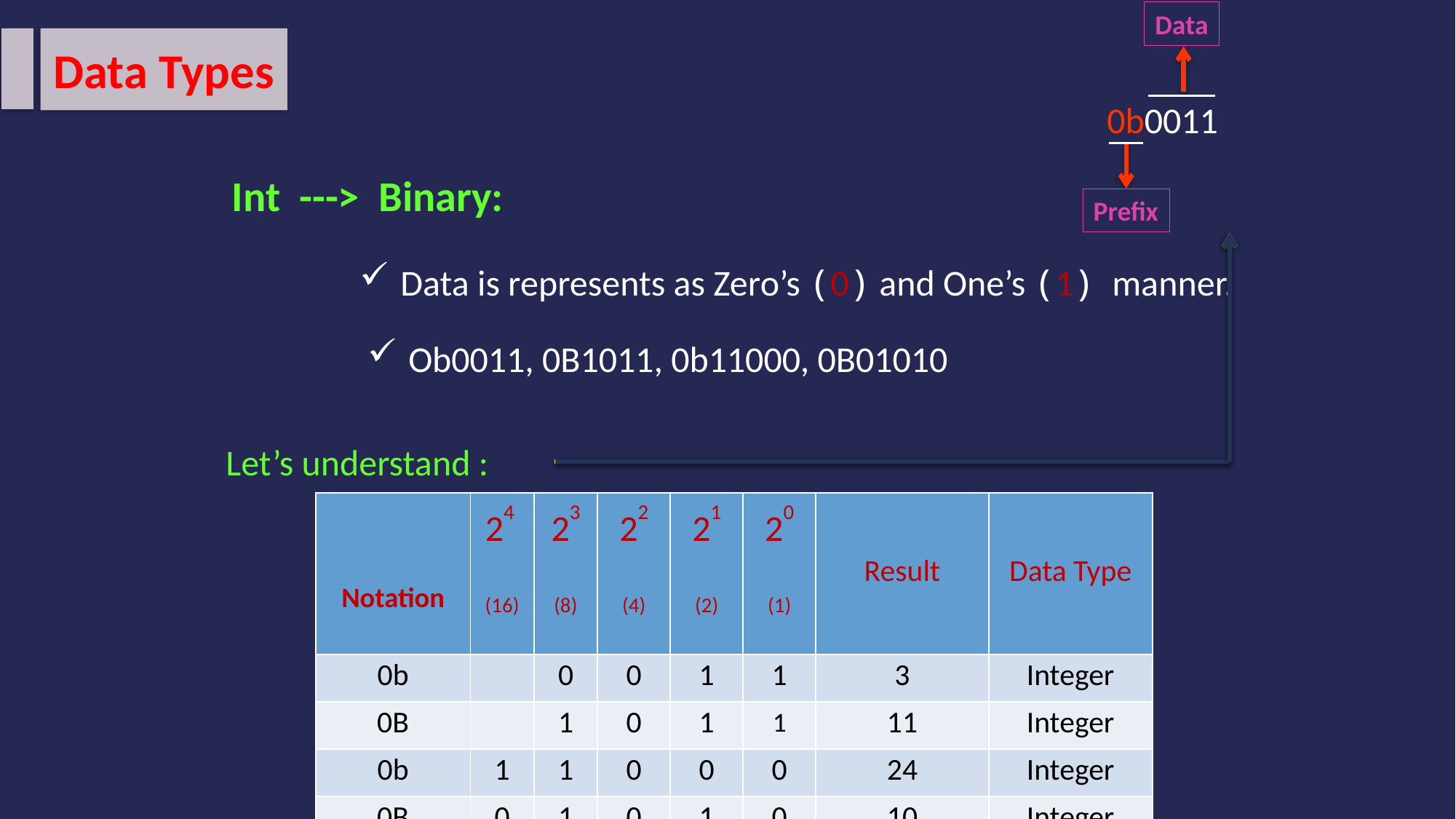

Data

Data Types
0b0011
Prefix
Int  --->  Binary:
Data is represents as Zero’s (0) and One’s (1)  manner.
Ob0011, 0B1011, 0b11000, 0B01010
Let’s understand :
| Notation | 24 (16) | 23 (8) | 22 (4) | 21 (2) | 20 (1) | Result | Data Type |
| --- | --- | --- | --- | --- | --- | --- | --- |
| 0b |  | 0 | 0 | 1 | 1 | 3 | Integer |
| 0B |  | 1 | 0 | 1 | 1 | 11 | Integer |
| 0b | 1 | 1 | 0 | 0 | 0 | 24 | Integer |
| 0B | 0 | 1 | 0 | 1 | 0 | 10 | Integer |